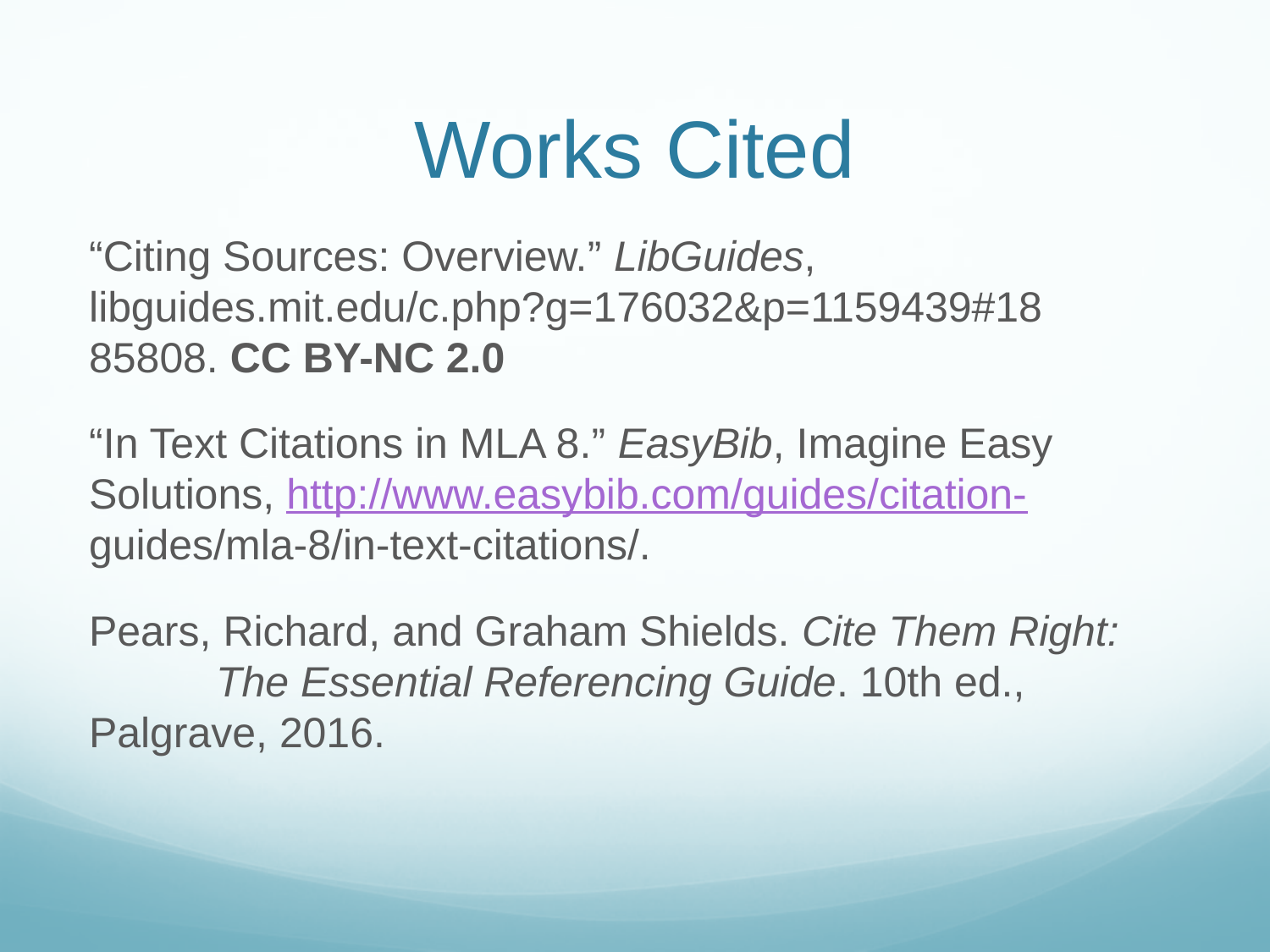

# Works Cited
“Citing Sources: Overview.” LibGuides, 	libguides.mit.edu/c.php?g=176032&p=1159439#18	85808. CC BY-NC 2.0
“In Text Citations in MLA 8.” EasyBib, Imagine Easy 	Solutions, http://www.easybib.com/guides/citation-	guides/mla-8/in-text-citations/.
Pears, Richard, and Graham Shields. Cite Them Right: 	The Essential Referencing Guide. 10th ed., 	Palgrave, 2016.